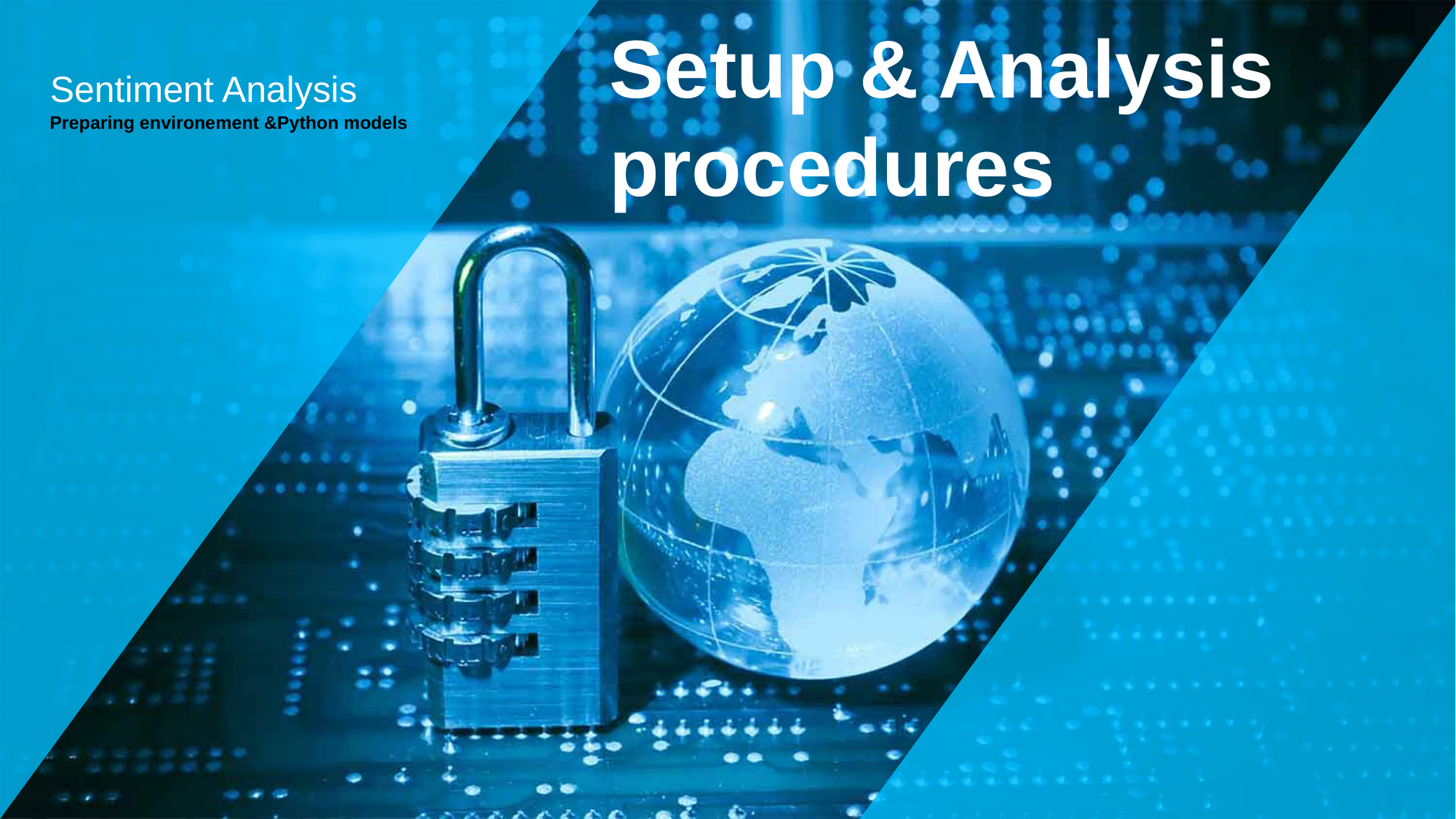

Setup & Analysis procedures
Sentiment Analysis
Preparing environement &Python models